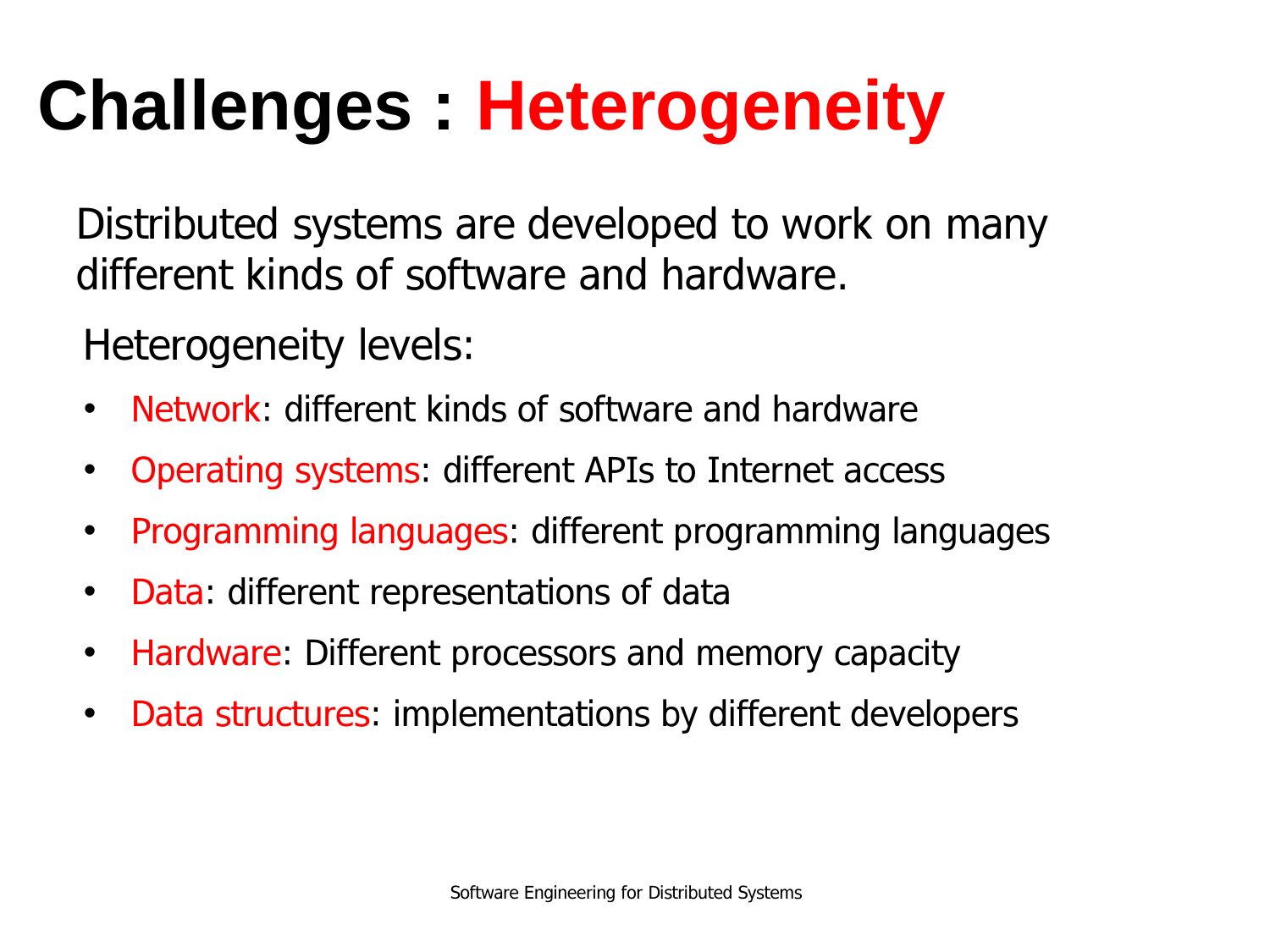

Challenges : Heterogeneity
Distributed systems are developed to work on many different kinds of software and hardware.
Heterogeneity levels:
Network: different kinds of software and hardware
Operating systems: different APIs to Internet access
Programming languages: different programming languages
Data: different representations of data
Hardware: Different processors and memory capacity
Data structures: implementations by different developers
Software Engineering for Distributed Systems
12